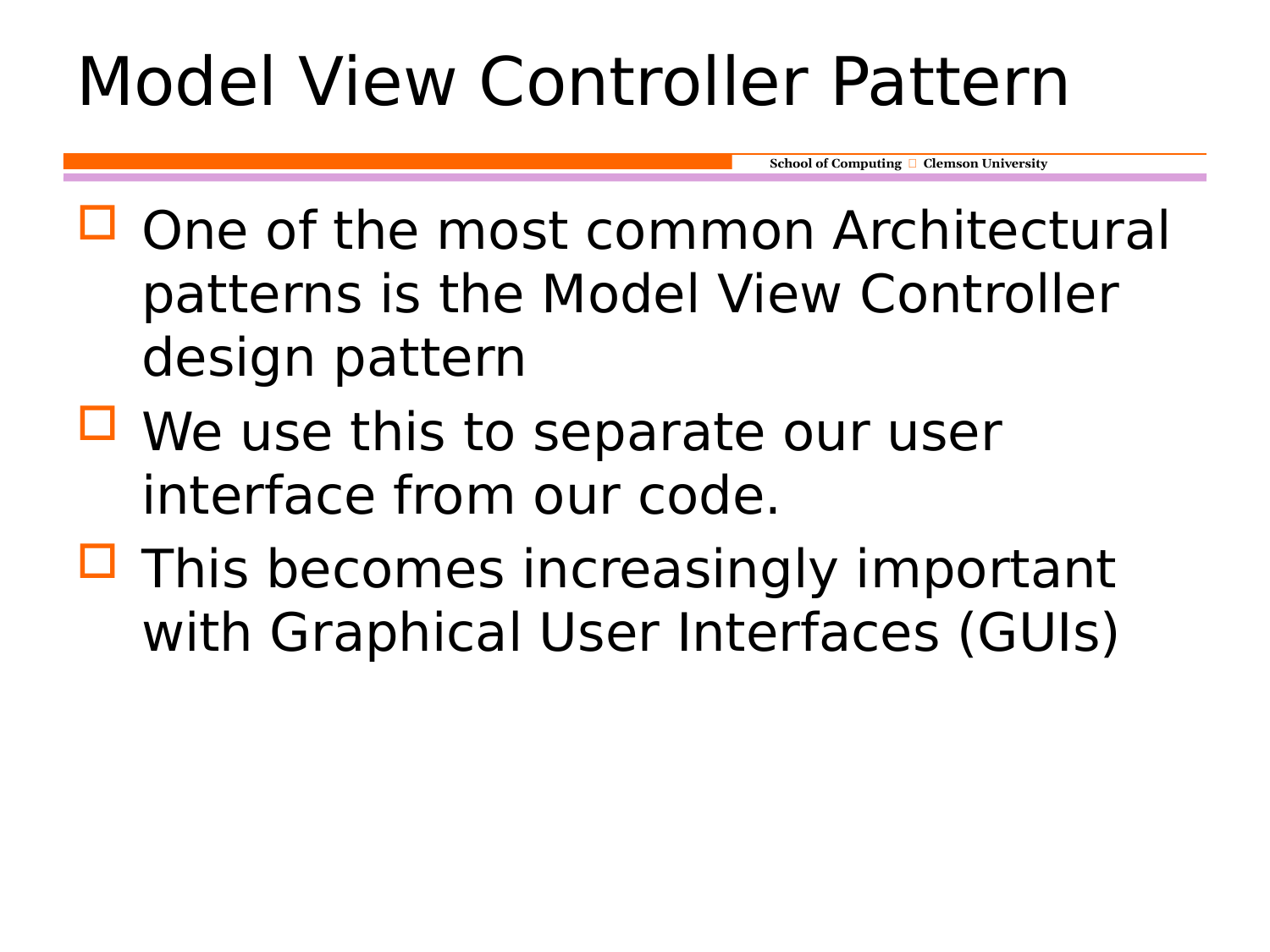

# Model View Controller Pattern
One of the most common Architectural patterns is the Model View Controller design pattern
We use this to separate our user interface from our code.
This becomes increasingly important with Graphical User Interfaces (GUIs)